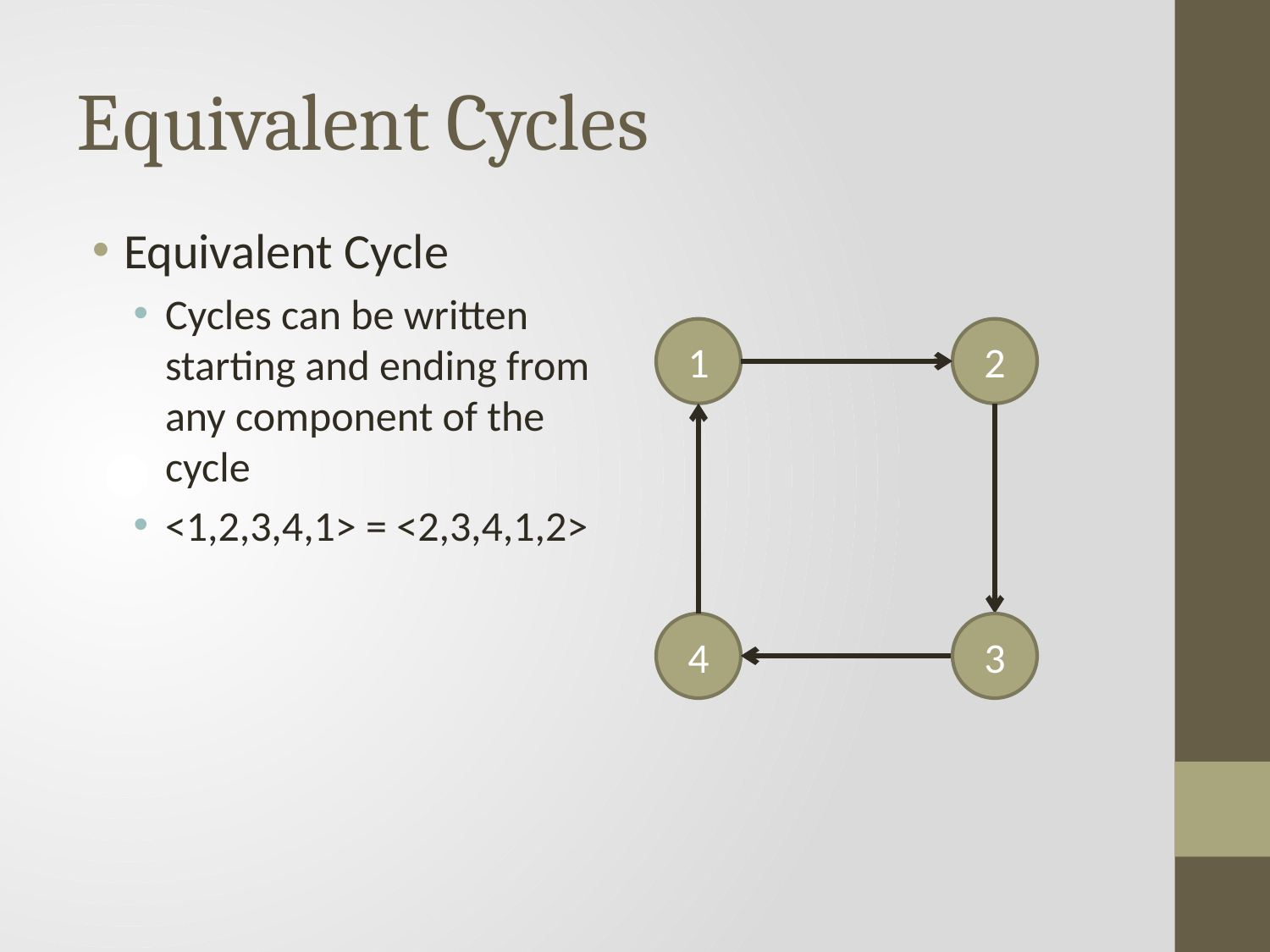

# Equivalent Cycles
Equivalent Cycle
Cycles can be written starting and ending from any component of the cycle
<1,2,3,4,1> = <2,3,4,1,2>

1
2
4
3